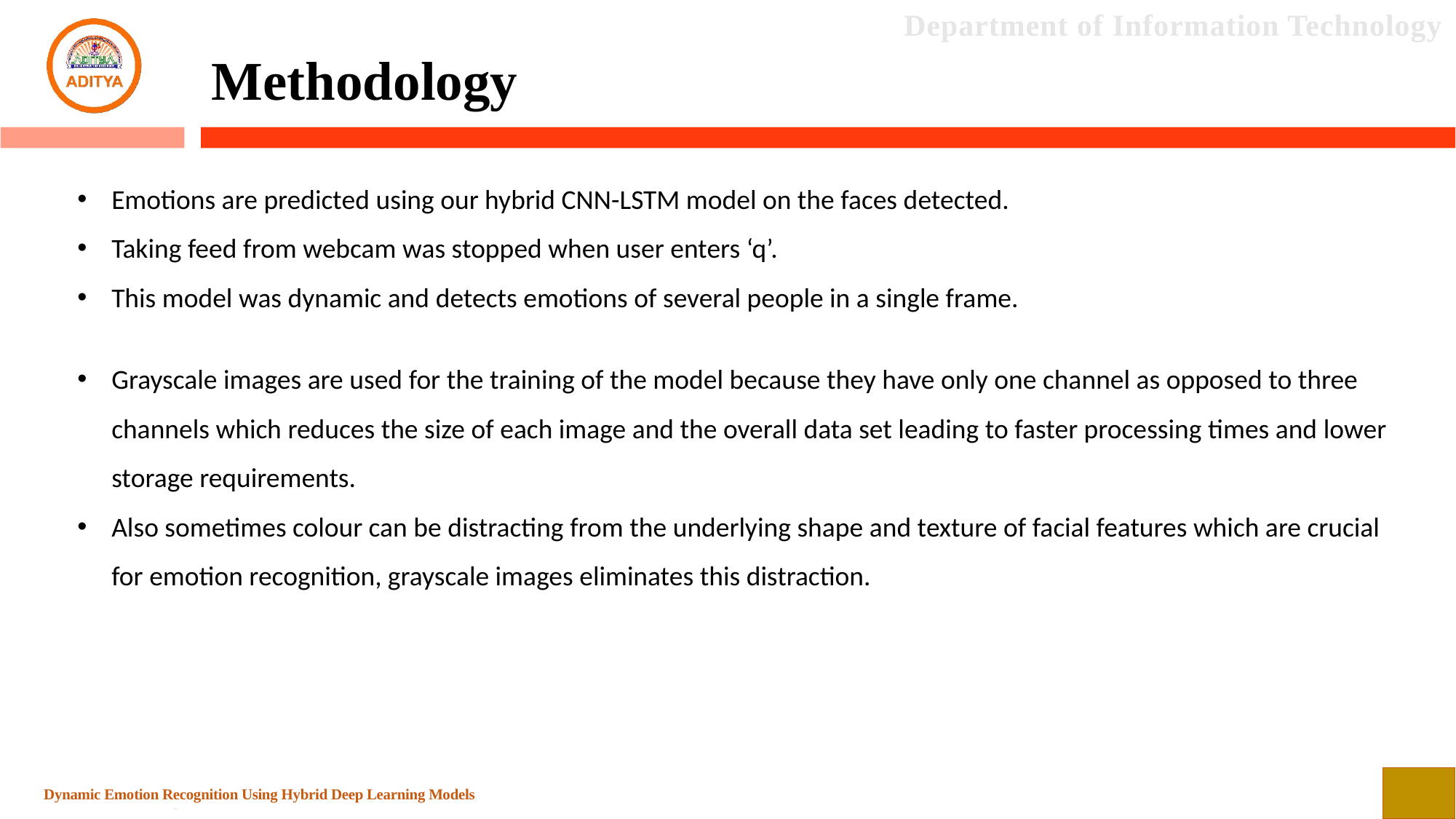

Methodology
Emotions are predicted using our hybrid CNN-LSTM model on the faces detected.
Taking feed from webcam was stopped when user enters ‘q’.
This model was dynamic and detects emotions of several people in a single frame.

Grayscale images are used for the training of the model because they have only one channel as opposed to three channels which reduces the size of each image and the overall data set leading to faster processing times and lower storage requirements.
Also sometimes colour can be distracting from the underlying shape and texture of facial features which are crucial for emotion recognition, grayscale images eliminates this distraction.
10
Dynamic Emotion Recognition Using Hybrid Deep Learning Models